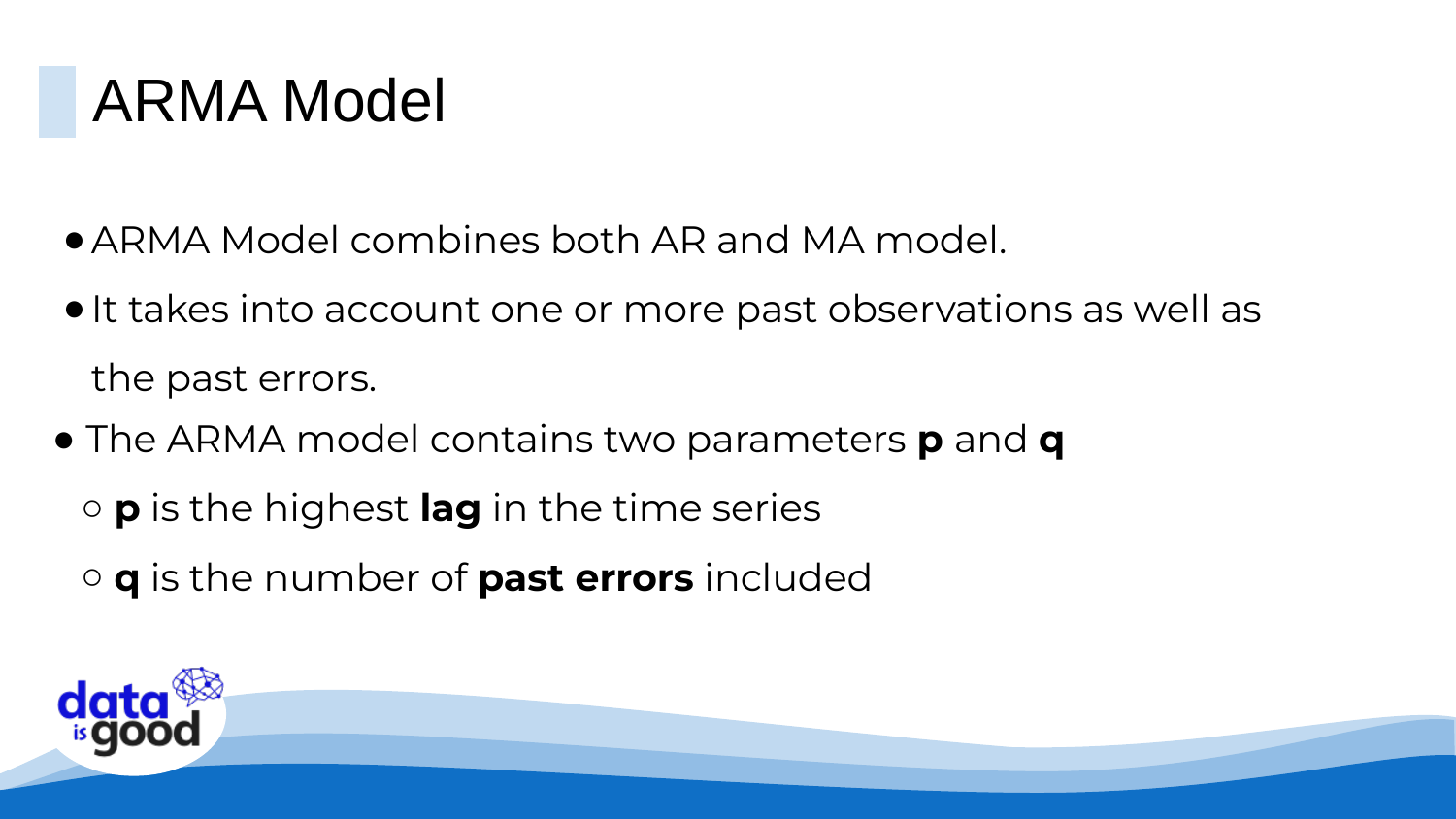

ARMA Model
ARMA Model combines both AR and MA model.
It takes into account one or more past observations as well as the past errors.
The ARMA model contains two parameters p and q
p is the highest lag in the time series
q is the number of past errors included